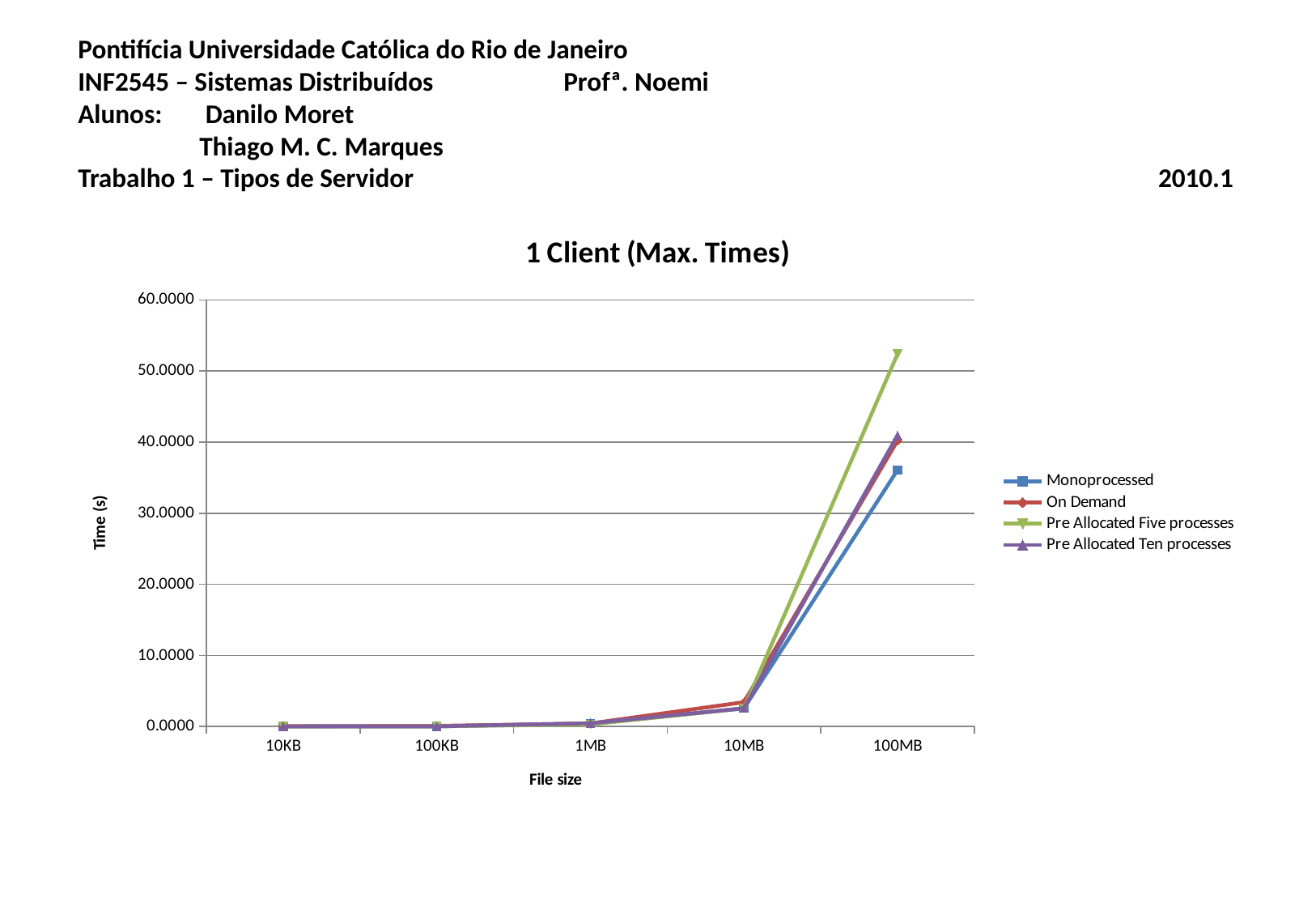

# Pontifícia Universidade Católica do Rio de Janeiro INF2545 – Sistemas Distribuídos		Profª. Noemi Alunos:	 Danilo Moret Thiago M. C. Marques Trabalho 1 – Tipos de Servidor						                  2010.1

### Chart: 1 Client (Max. Times)

| Category | Monoprocessed | On Demand | Pre Allocated Five processes | Pre Allocated Ten processes |
|---|---|---|---|---|
| 10KB | 0.008808056513468469 | 0.04569101333618168 | 0.008597294489542634 | 0.012877543767293366 |
| 100KB | 0.02382930119832367 | 0.08953770001729336 | 0.029120445251464996 | 0.02950636545817067 |
| 1MB | 0.41197864214579005 | 0.43585880597432347 | 0.2938044071197502 | 0.4626197020212833 |
| 10MB | 2.5611866315206 | 3.4288706779480003 | 2.5660292307535664 | 2.5529419581095336 |
| 100MB | 36.06085324287434 | 40.21398973464966 | 52.394349018732655 | 40.94842473665866 |